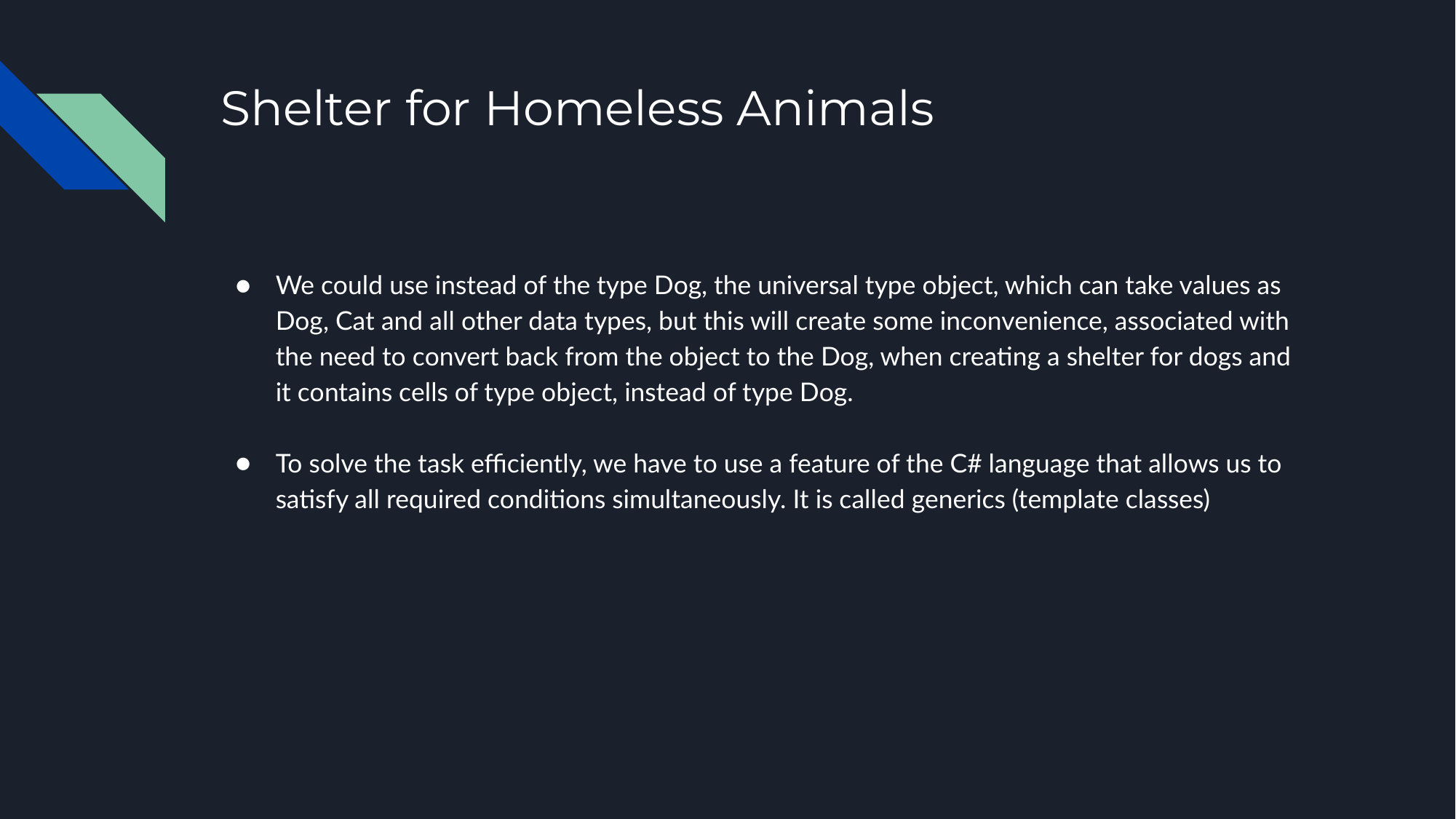

# Shelter for Homeless Animals
We could use instead of the type Dog, the universal type object, which can take values as Dog, Cat and all other data types, but this will create some inconvenience, associated with the need to convert back from the object to the Dog, when creating a shelter for dogs and it contains cells of type object, instead of type Dog.

To solve the task efficiently, we have to use a feature of the C# language that allows us to satisfy all required conditions simultaneously. It is called generics (template classes)